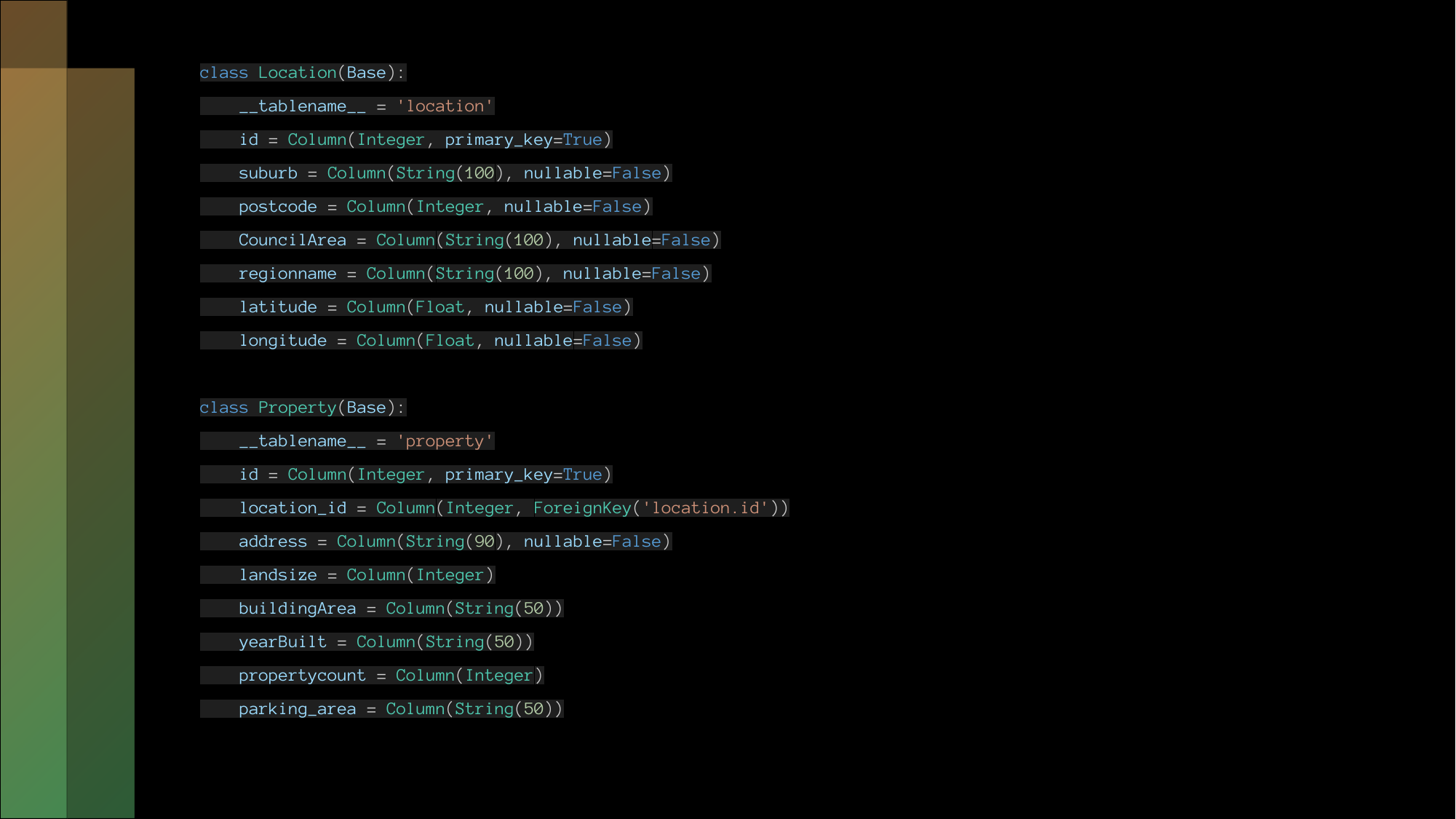

class Location(Base):
    __tablename__ = 'location'
    id = Column(Integer, primary_key=True)
    suburb = Column(String(100), nullable=False)
    postcode = Column(Integer, nullable=False)
    CouncilArea = Column(String(100), nullable=False)
    regionname = Column(String(100), nullable=False)
    latitude = Column(Float, nullable=False)
    longitude = Column(Float, nullable=False)

class Property(Base):
    __tablename__ = 'property'
    id = Column(Integer, primary_key=True)
    location_id = Column(Integer, ForeignKey('location.id'))
    address = Column(String(90), nullable=False)
    landsize = Column(Integer)
    buildingArea = Column(String(50))
    yearBuilt = Column(String(50))
    propertycount = Column(Integer)
    parking_area = Column(String(50))